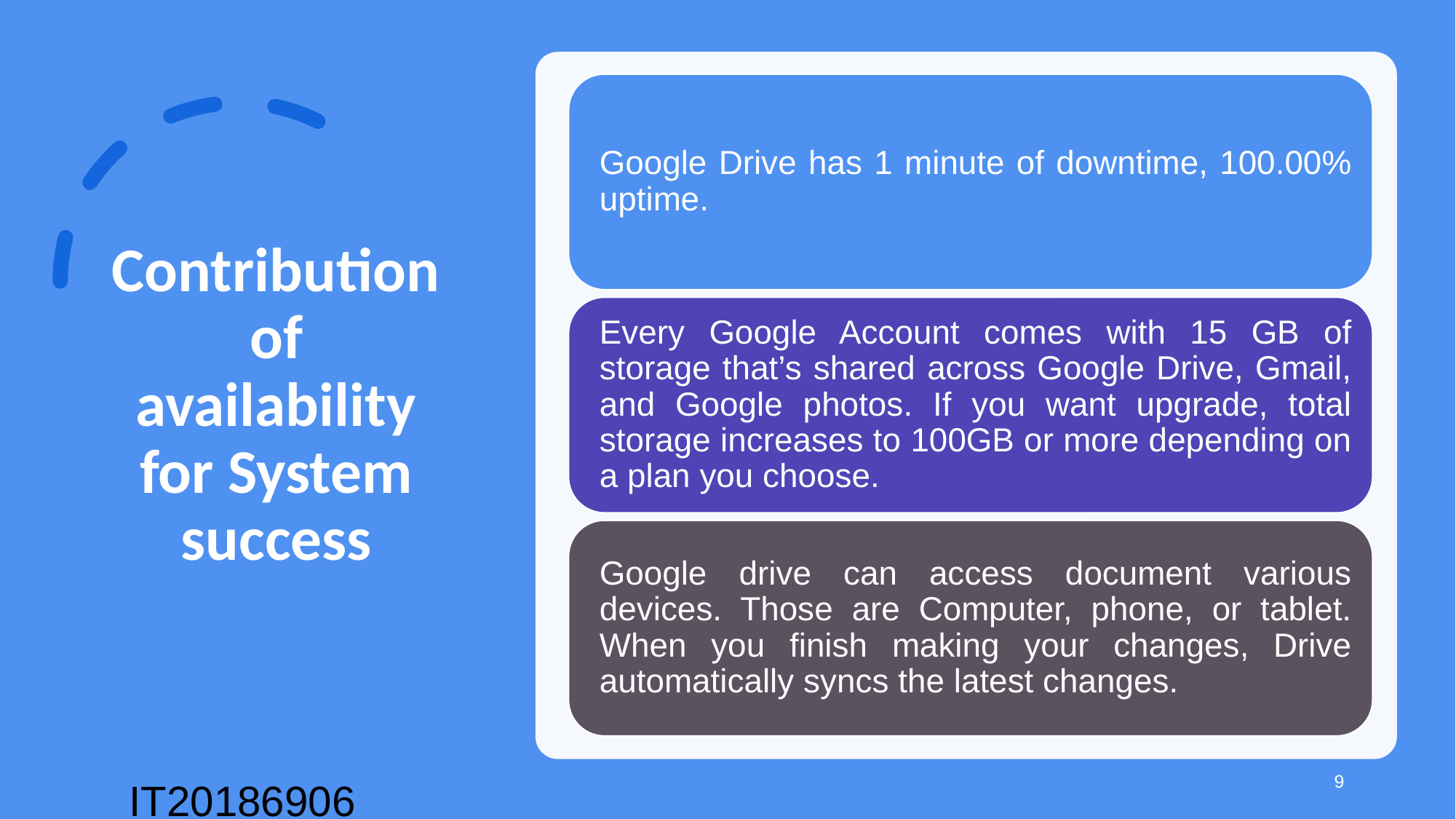

Google Drive has 1 minute of downtime, 100.00% uptime.
Every Google Account comes with 15 GB of storage that’s shared across Google Drive, Gmail, and Google photos. If you want upgrade, total storage increases to 100GB or more depending on a plan you choose.
Google drive can access document various devices. Those are Computer, phone, or tablet. When you finish making your changes, Drive automatically syncs the latest changes.
# Contribution of availability for System success

9
IT20186906